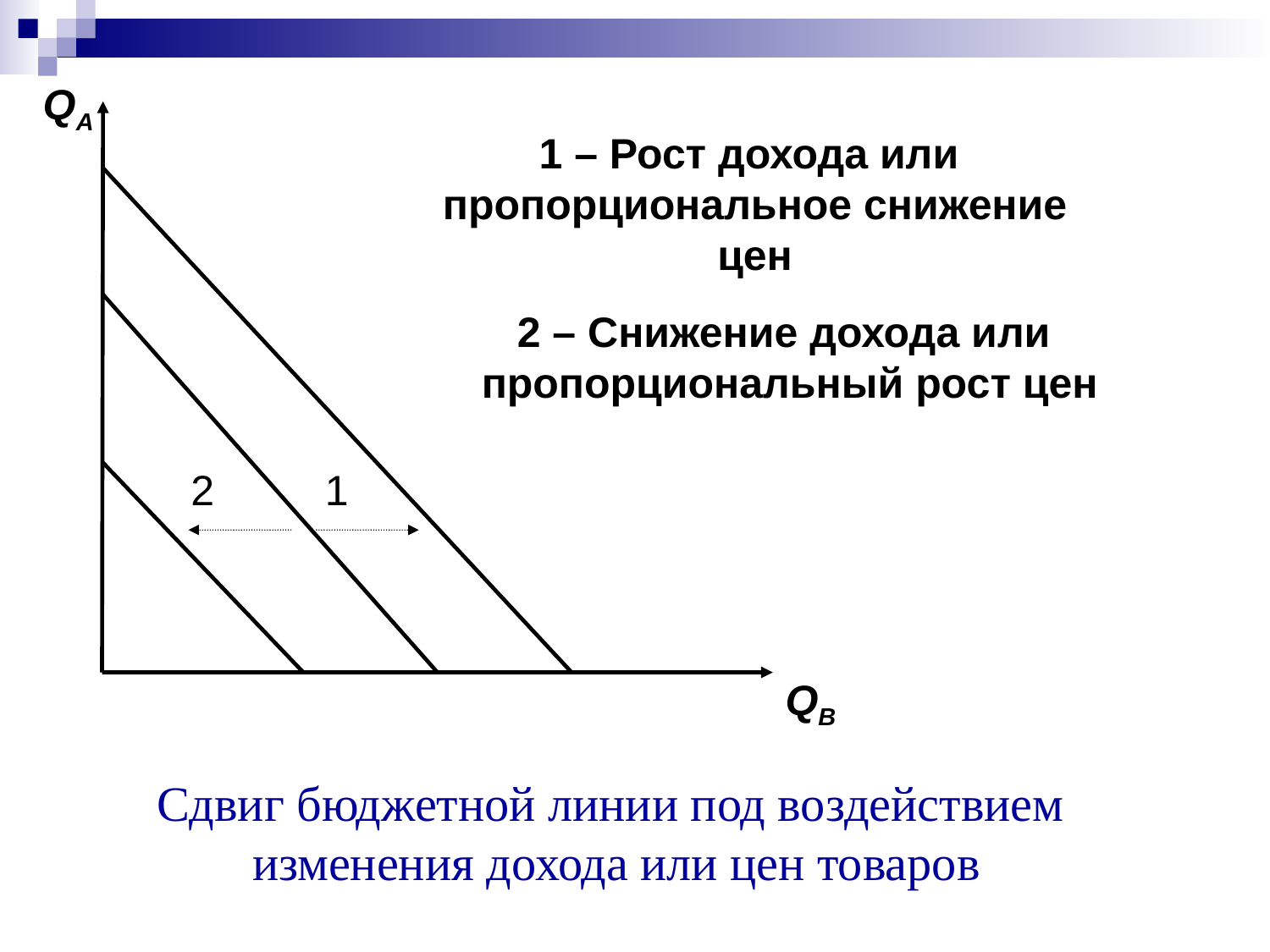

QА

1 – Рост дохода или
пропорциональное снижение цен

2 – Снижение дохода или
пропорциональный рост цен

2
1

QВ

# Сдвиг бюджетной линии под воздействием изменения дохода или цен товаров